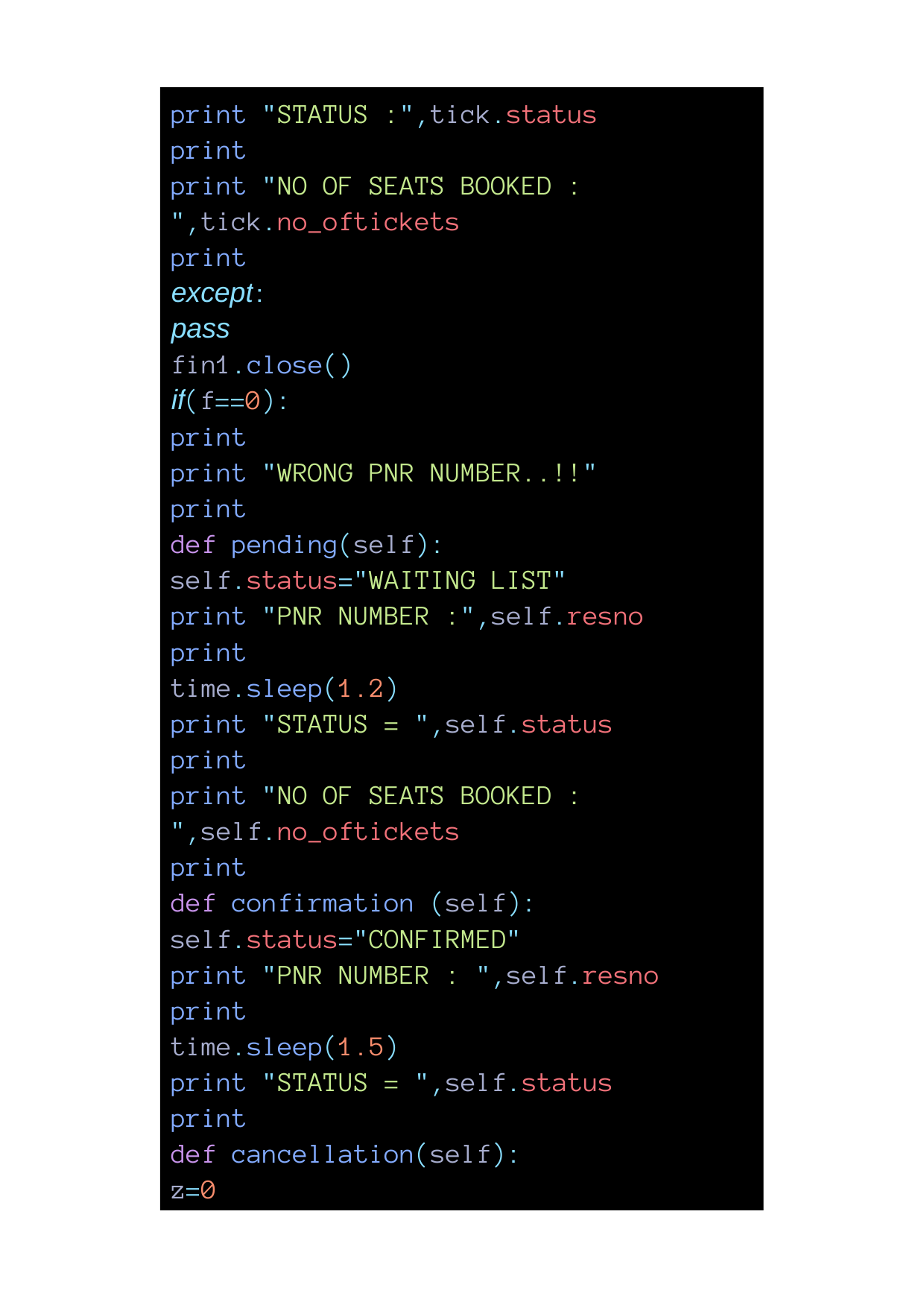

print "STATUS :",tick.status
print
print "NO OF SEATS BOOKED : ",tick.no_oftickets
print
except:
pass
fin1.close()
if(f==0):
print
print "WRONG PNR NUMBER..!!"
print
def pending(self):
self.status="WAITING LIST"
print "PNR NUMBER :",self.resno
print
time.sleep(1.2)
print "STATUS = ",self.status
print
print "NO OF SEATS BOOKED : ",self.no_oftickets
print
def confirmation (self):
self.status="CONFIRMED"
print "PNR NUMBER : ",self.resno
print
time.sleep(1.5)
print "STATUS = ",self.status
print
def cancellation(self):
z=0